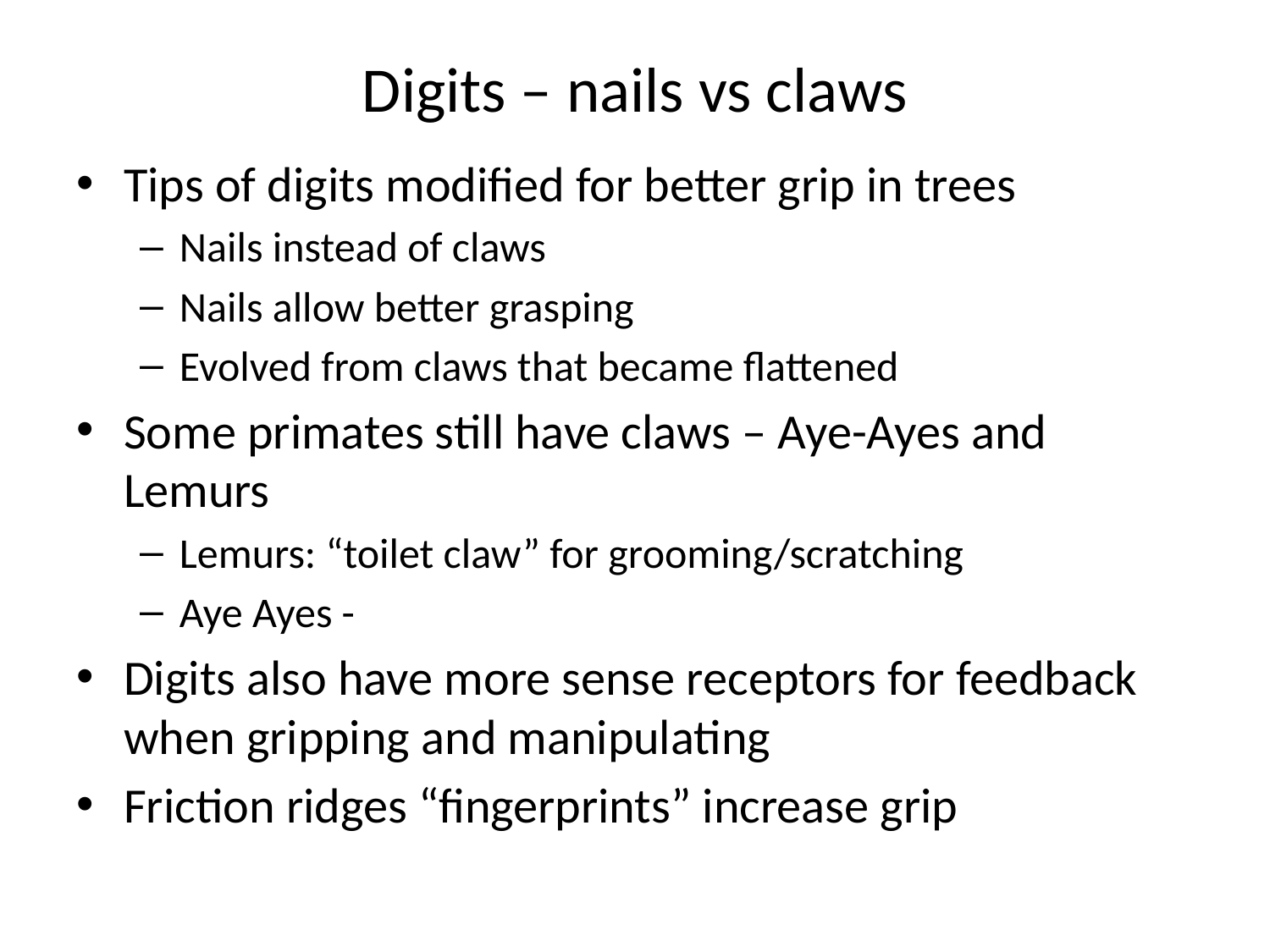

# Digits – nails vs claws
Tips of digits modified for better grip in trees
Nails instead of claws
Nails allow better grasping
Evolved from claws that became flattened
Some primates still have claws – Aye-Ayes and Lemurs
Lemurs: “toilet claw” for grooming/scratching
Aye Ayes -
Digits also have more sense receptors for feedback when gripping and manipulating
Friction ridges “fingerprints” increase grip